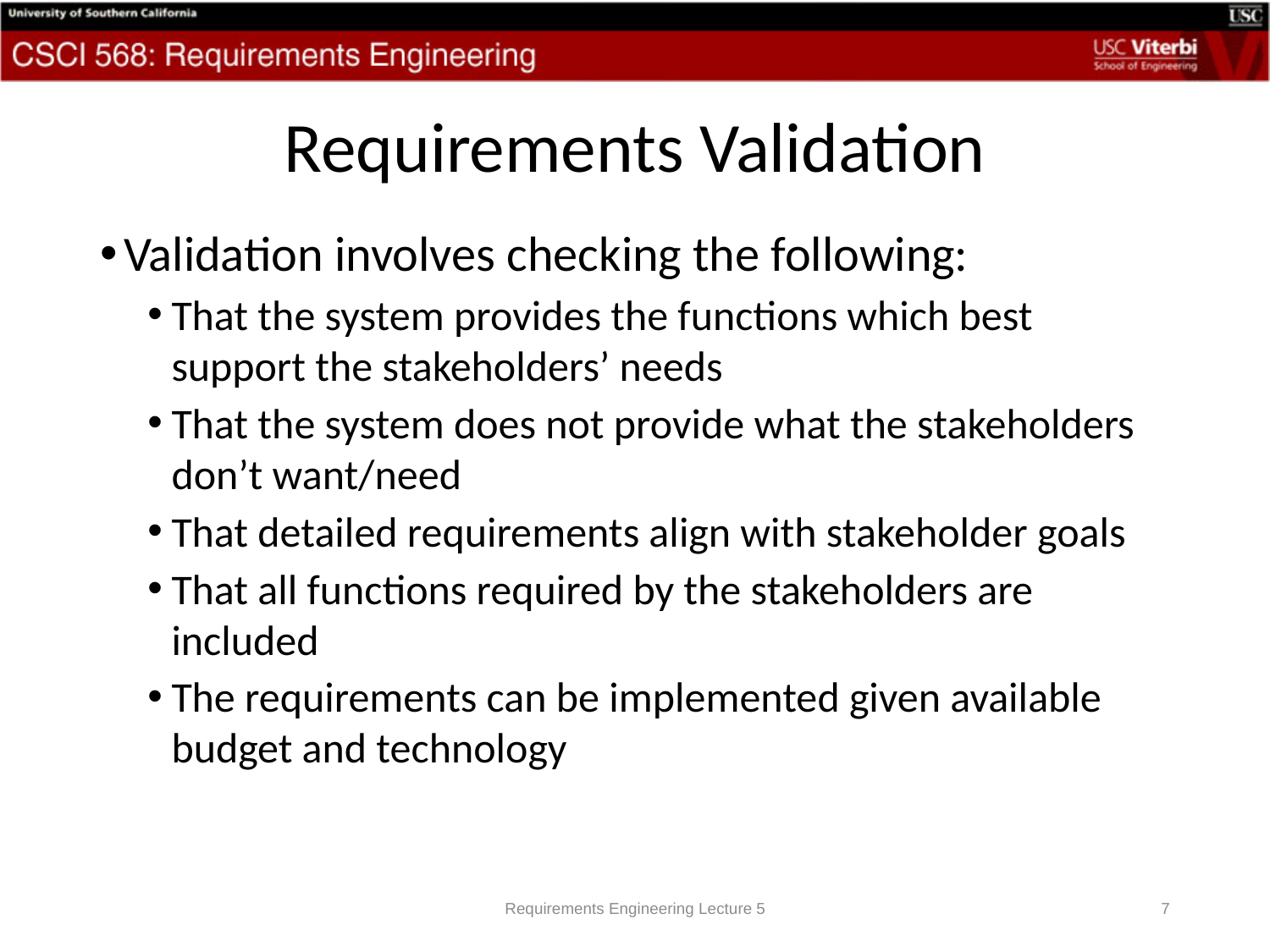

# Requirements Validation
Validation involves checking the following:
That the system provides the functions which best support the stakeholders’ needs
That the system does not provide what the stakeholders don’t want/need
That detailed requirements align with stakeholder goals
That all functions required by the stakeholders are included
The requirements can be implemented given available budget and technology
Requirements Engineering Lecture 5
7